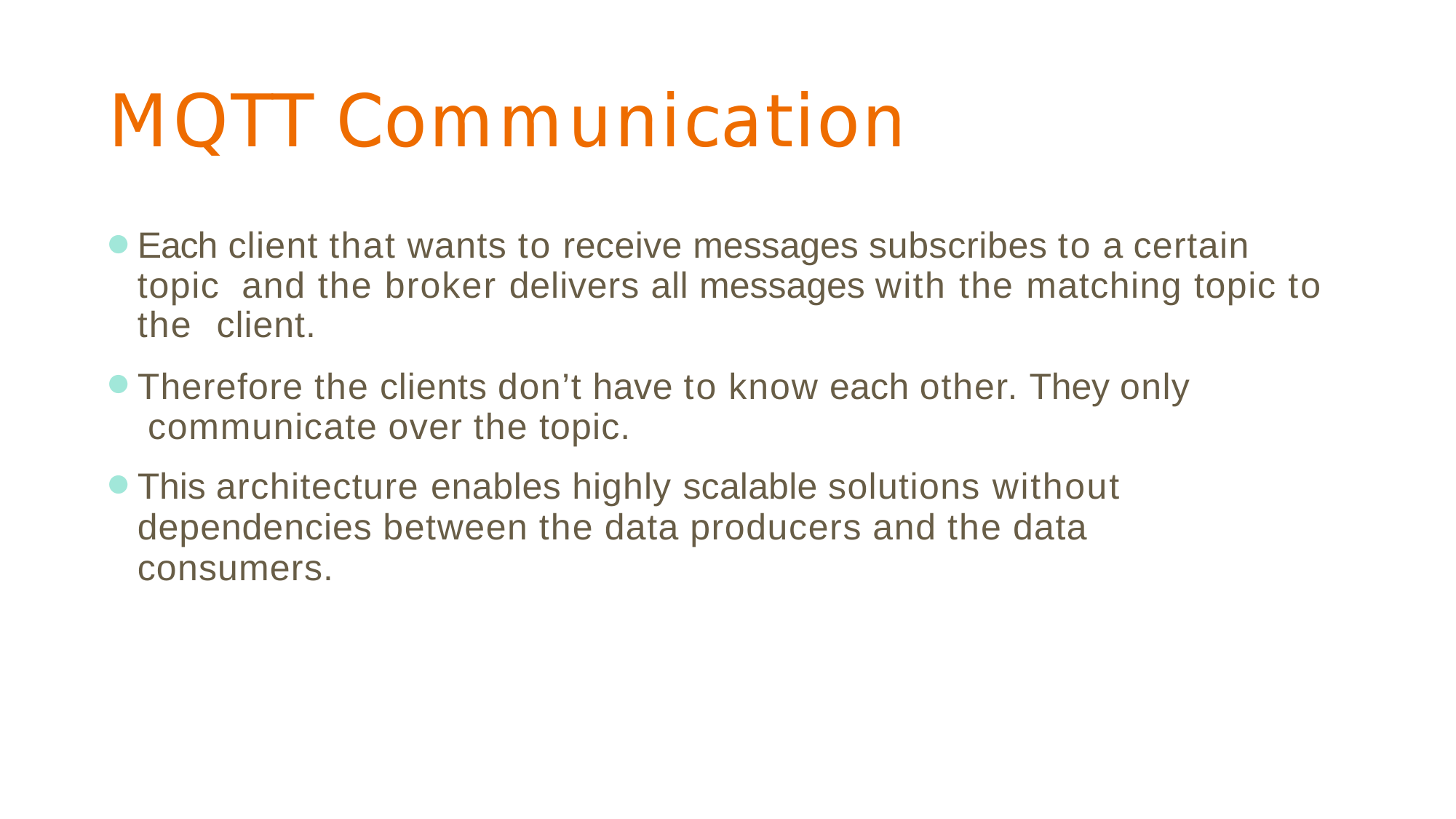

# MQTT Communication
Each client that wants to receive messages subscribes to a certain topic  and the broker delivers all messages with the matching topic to the  client.
Therefore the clients don’t have to know each other. They only  communicate over the topic.
This architecture enables highly scalable solutions without  dependencies between the data producers and the data consumers.